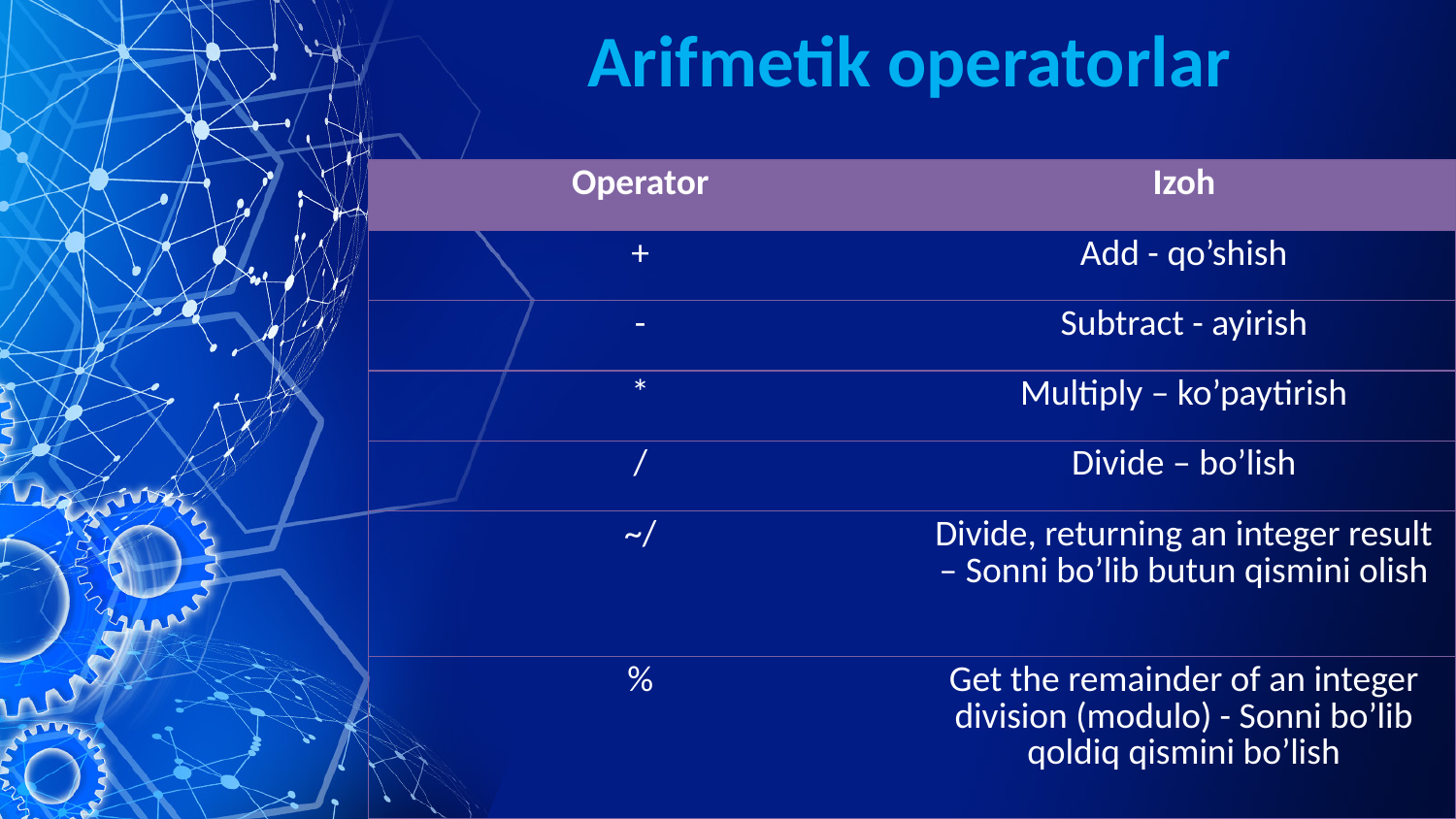

# Arifmetik operatorlar
| Operator | Izoh |
| --- | --- |
| + | Add - qo’shish |
| - | Subtract - ayirish |
| \* | Multiply – ko’paytirish |
| / | Divide – bo’lish |
| ~/ | Divide, returning an integer result – Sonni bo’lib butun qismini olish |
| % | Get the remainder of an integer division (modulo) - Sonni bo’lib qoldiq qismini bo’lish |